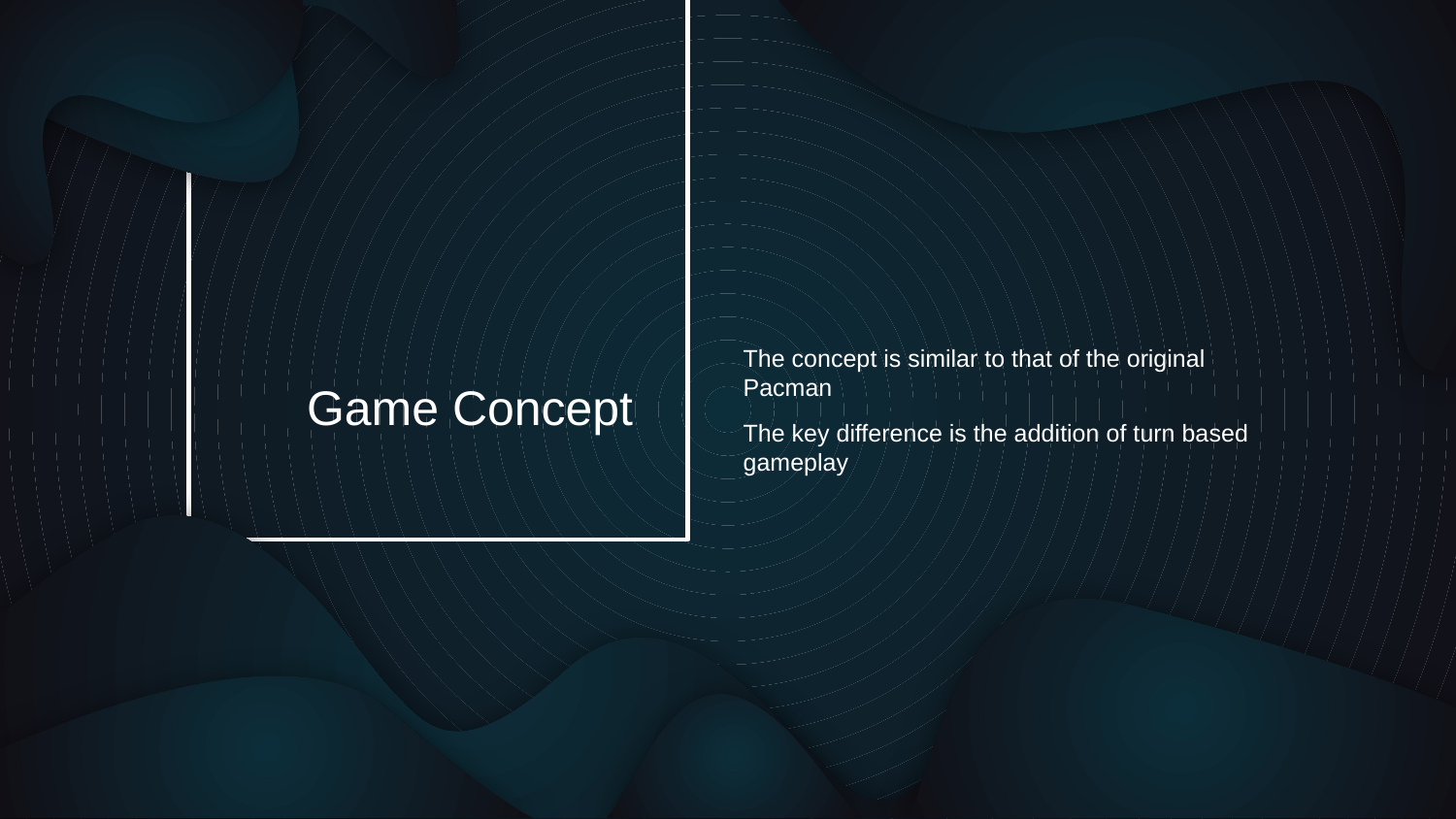

The concept is similar to that of the original Pacman
The key difference is the addition of turn based gameplay
# Game Concept